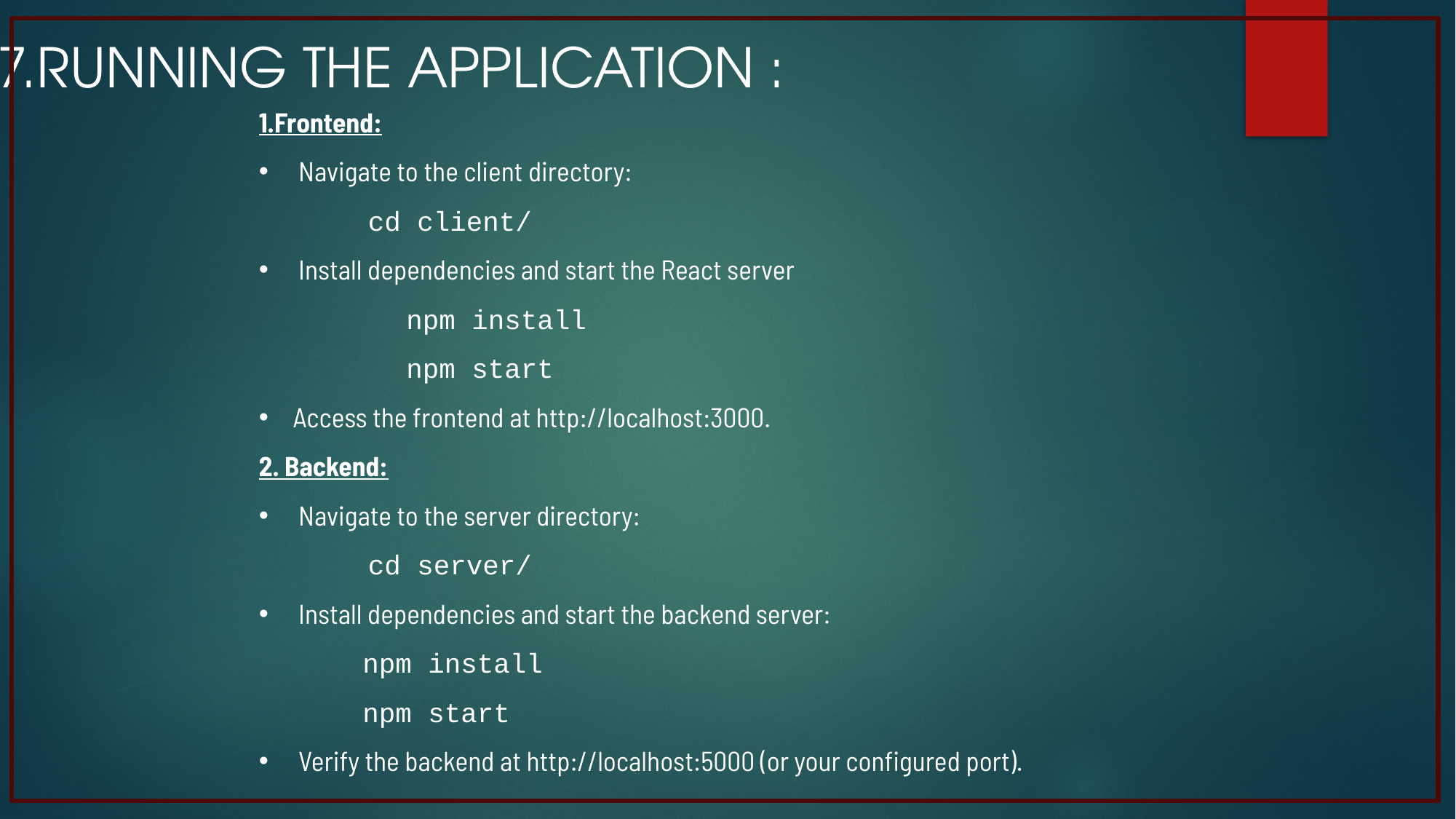

7.RUNNING THE APPLICATION :

1.Frontend:
 Navigate to the client directory:
                    cd client/
 Install dependencies and start the React server
         npm install
         npm start
Access the frontend at http://localhost:3000.
2. Backend:
 Navigate to the server directory:
                    cd server/
 Install dependencies and start the backend server:
                   npm install
                   npm start
 Verify the backend at http://localhost:5000 (or your configured port).